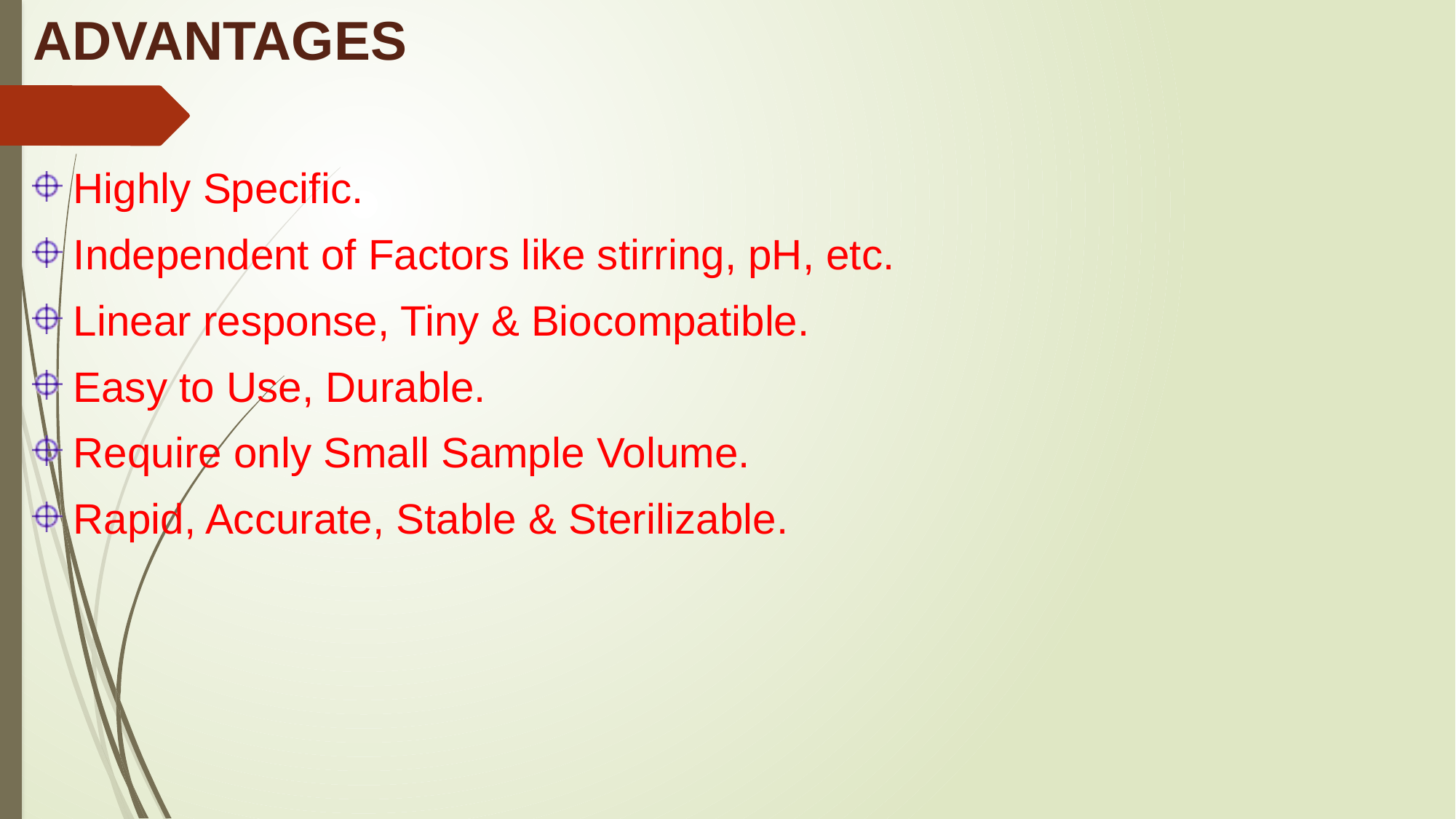

# ADVANTAGES
Highly Specific.
Independent of Factors like stirring, pH, etc.
Linear response, Tiny & Biocompatible.
Easy to Use, Durable.
Require only Small Sample Volume.
Rapid, Accurate, Stable & Sterilizable.